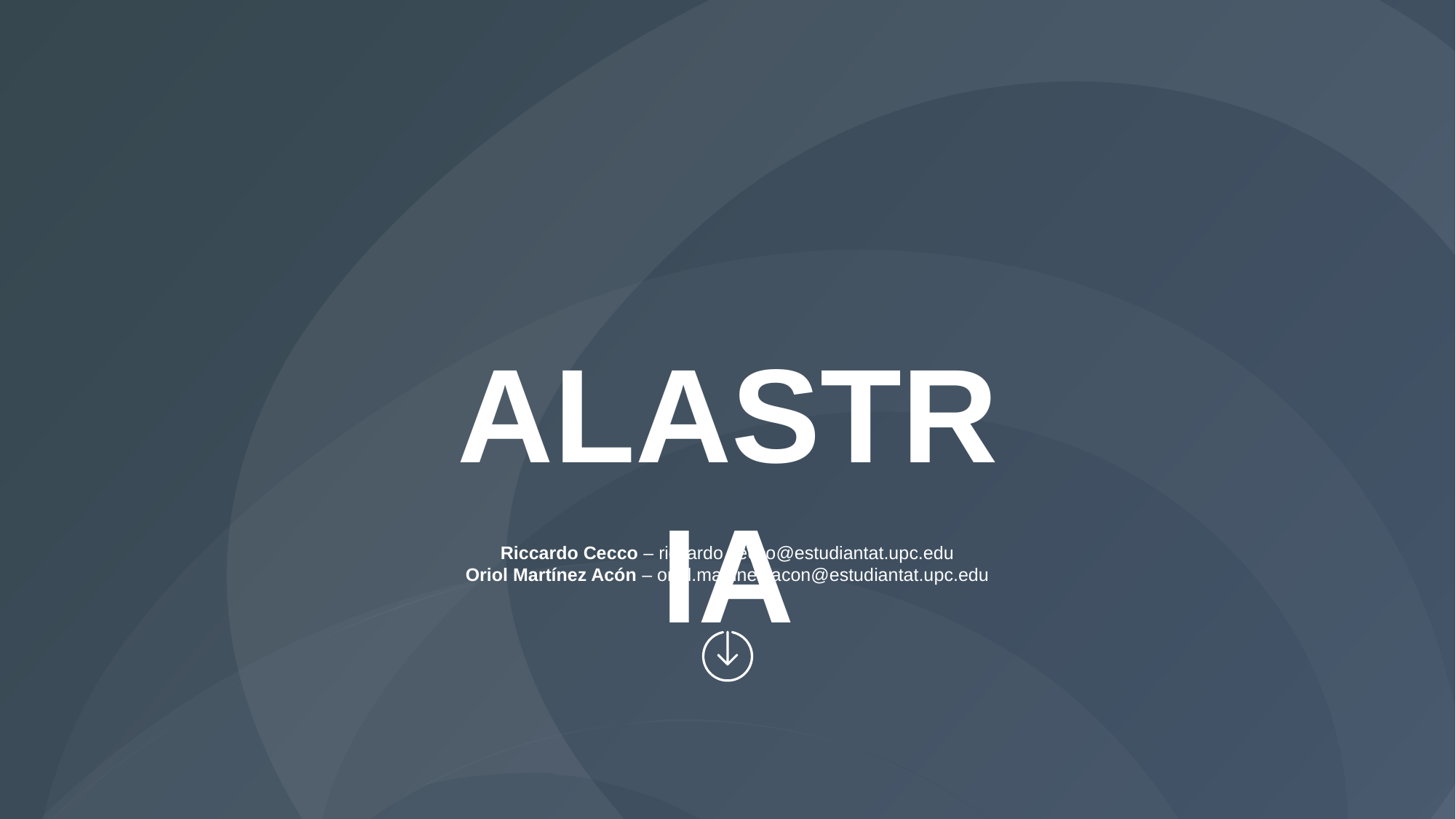

ALASTRIA
Riccardo Cecco – riccardo.cecco@estudiantat.upc.edu
Oriol Martínez Acón – oriol.martinez.acon@estudiantat.upc.edu